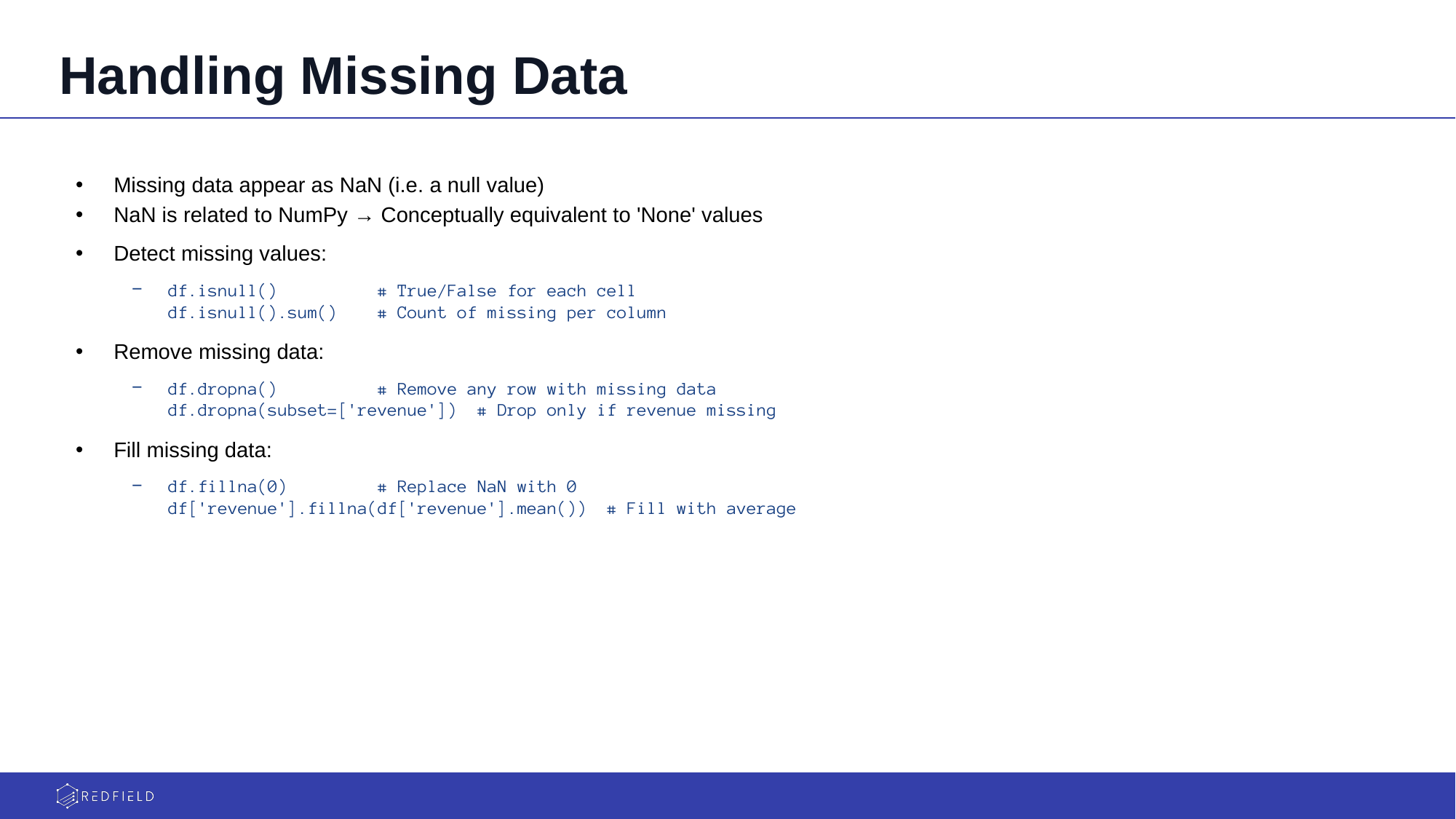

# Handling Missing Data
Missing data appear as NaN (i.e. a null value)
NaN is related to NumPy → Conceptually equivalent to 'None' values
Detect missing values:
df.isnull()          # True/False for each cell
df.isnull().sum()    # Count of missing per column
Remove missing data:
df.dropna()          # Remove any row with missing data
df.dropna(subset=['revenue'])  # Drop only if revenue missing
Fill missing data:
df.fillna(0)         # Replace NaN with 0
df['revenue'].fillna(df['revenue'].mean())  # Fill with average